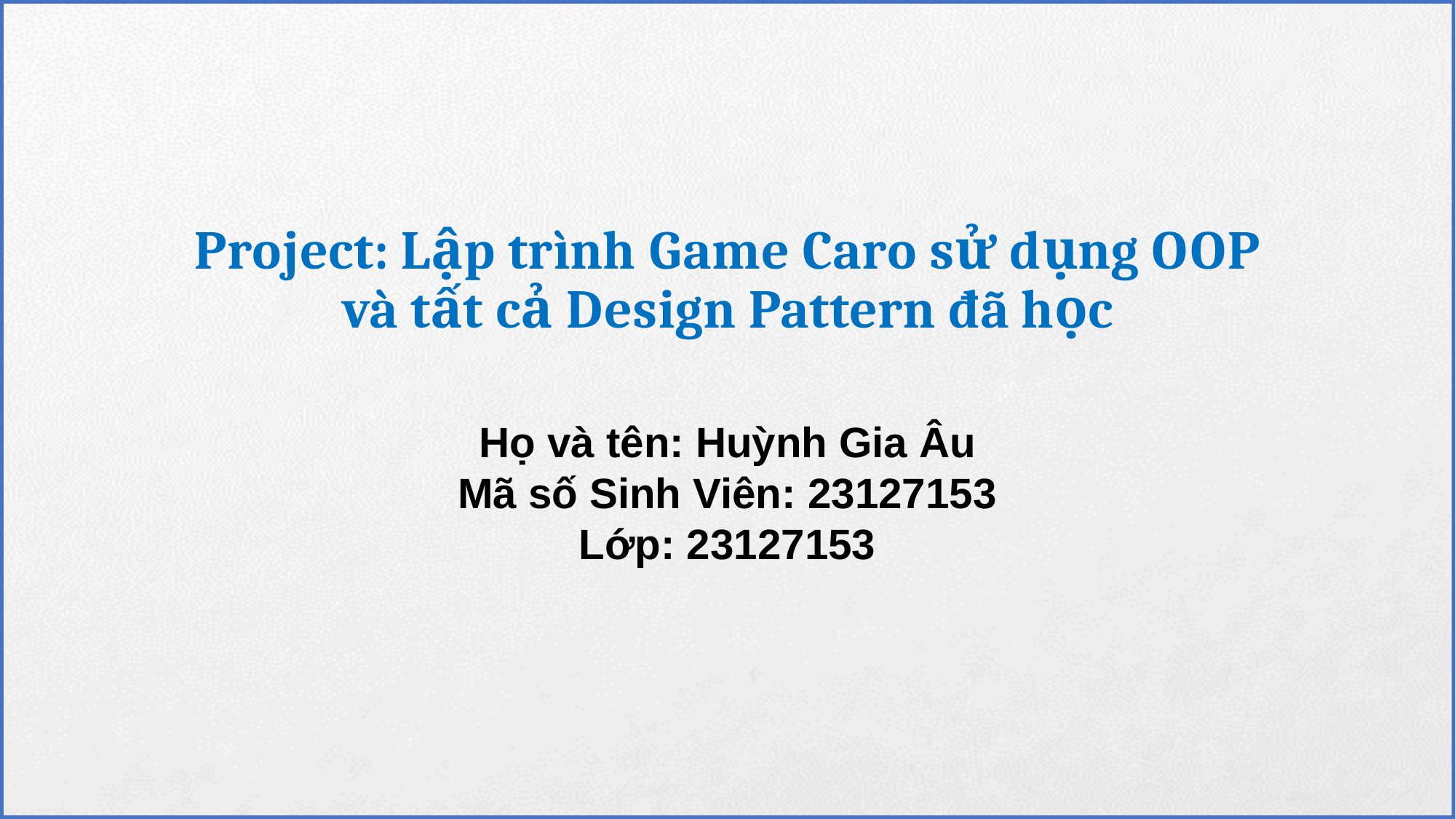

# Project: Lập trình Game Caro sử dụng OOP và tất cả Design Pattern đã học
Họ và tên: Huỳnh Gia Âu
Mã số Sinh Viên: 23127153
Lớp: 23127153